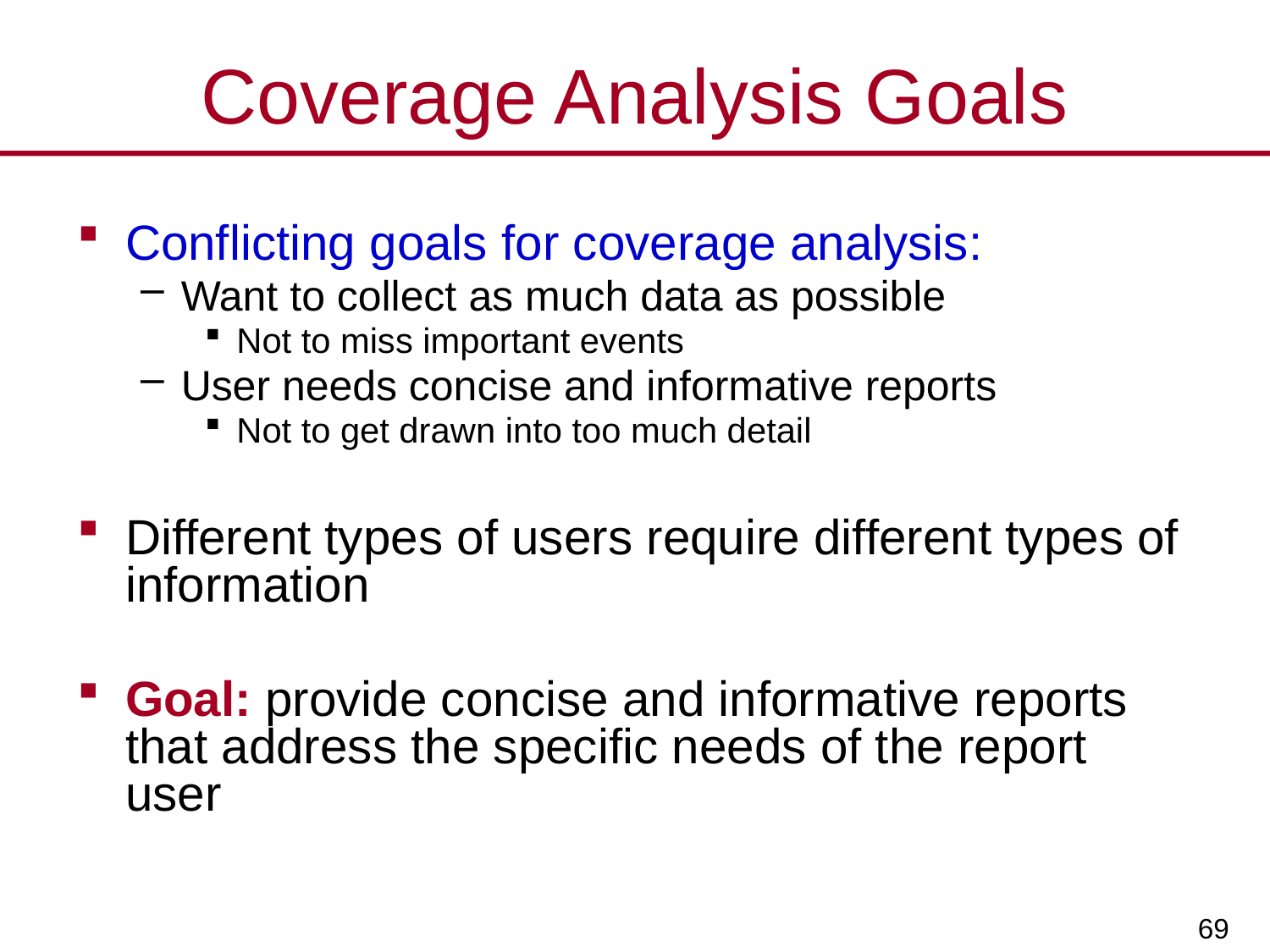

# Coverage Analysis Goals
Conflicting goals for coverage analysis:
Want to collect as much data as possible
Not to miss important events
User needs concise and informative reports
Not to get drawn into too much detail

Different types of users require different types of information

Goal: provide concise and informative reports that address the specific needs of the report user